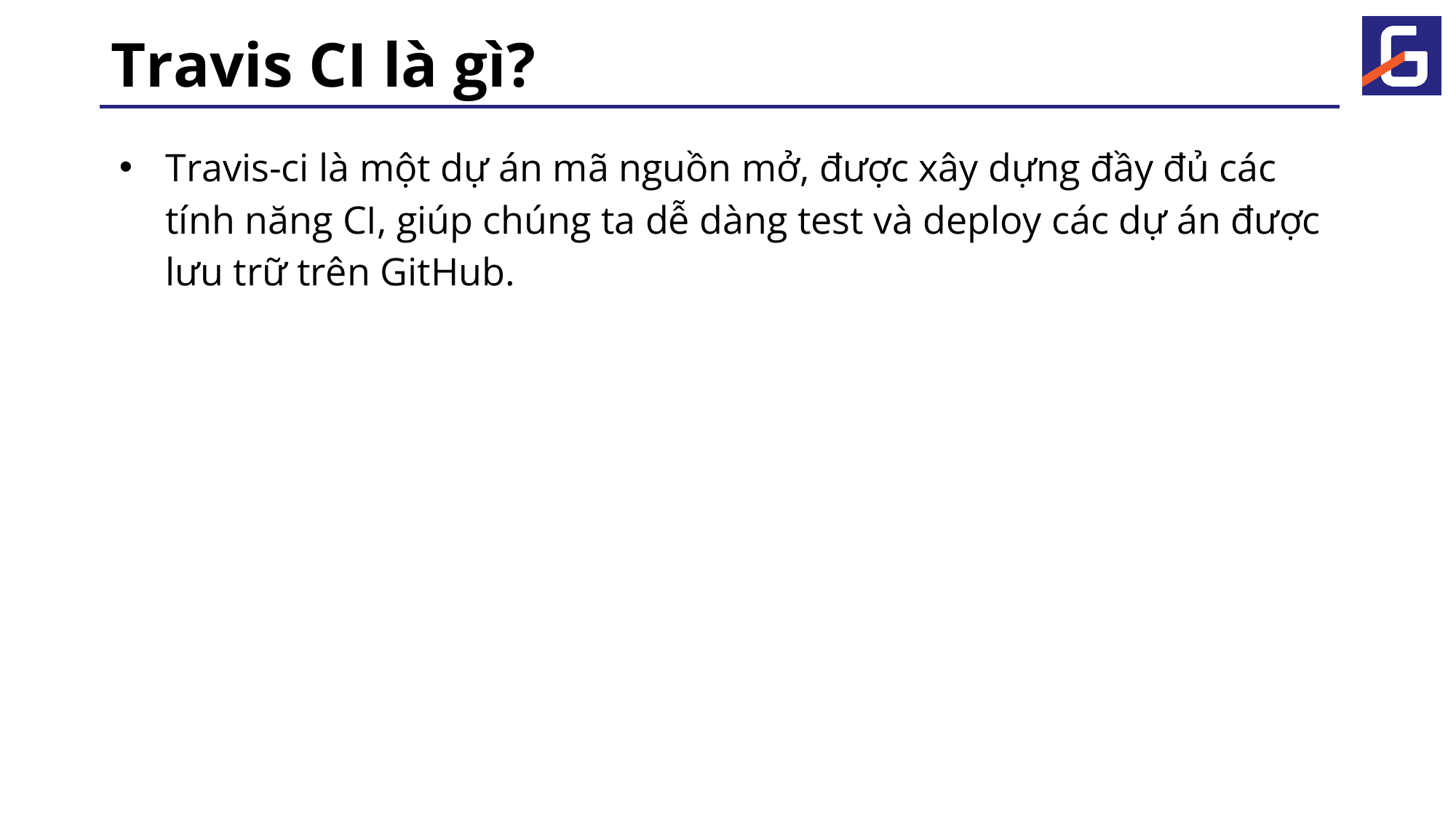

# Travis CI là gì?
Travis-ci là một dự án mã nguồn mở, được xây dựng đầy đủ các tính năng CI, giúp chúng ta dễ dàng test và deploy các dự án được lưu trữ trên GitHub.